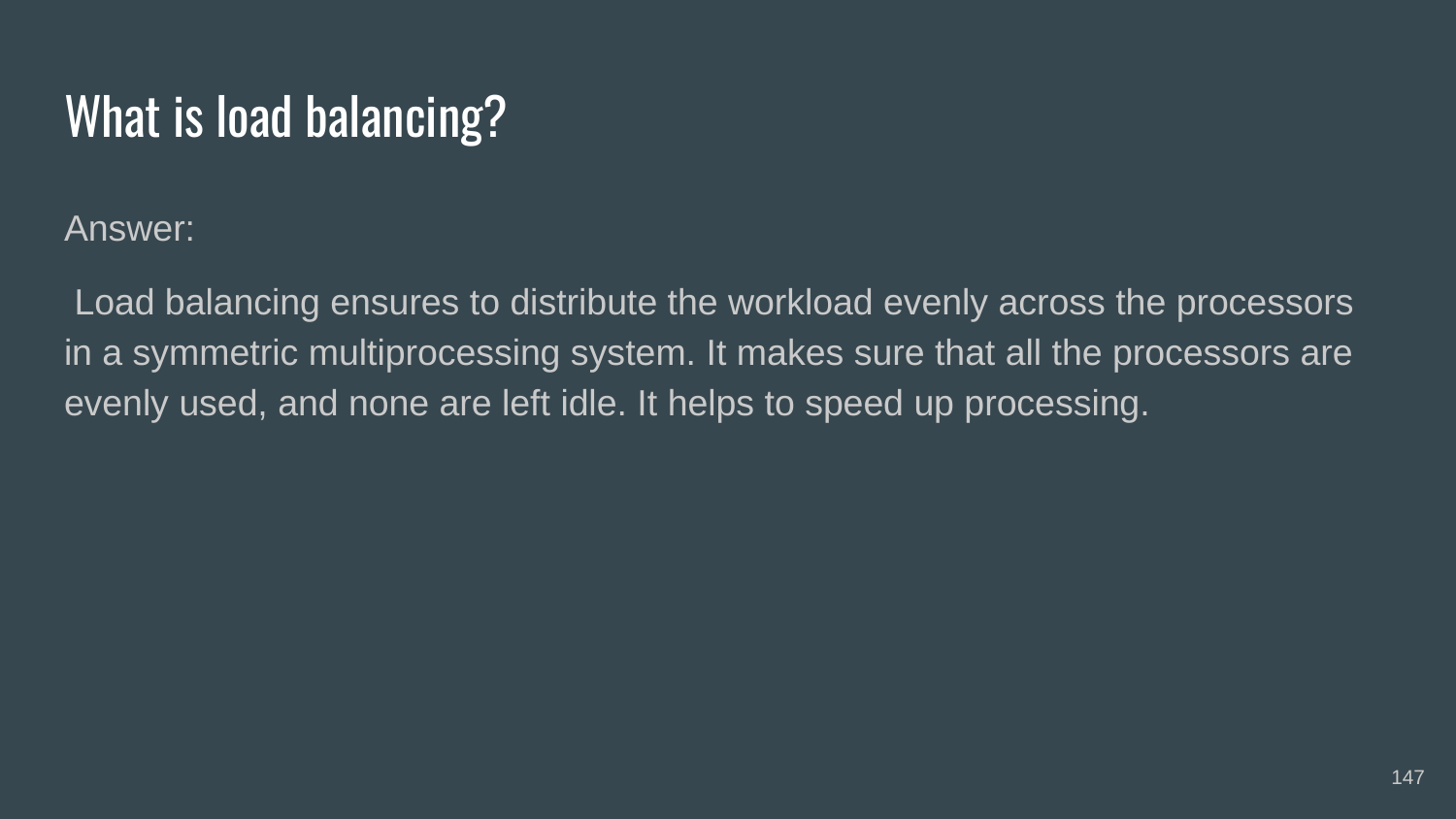

# What is load balancing?
Answer:
 Load balancing ensures to distribute the workload evenly across the processors in a symmetric multiprocessing system. It makes sure that all the processors are evenly used, and none are left idle. It helps to speed up processing.
147